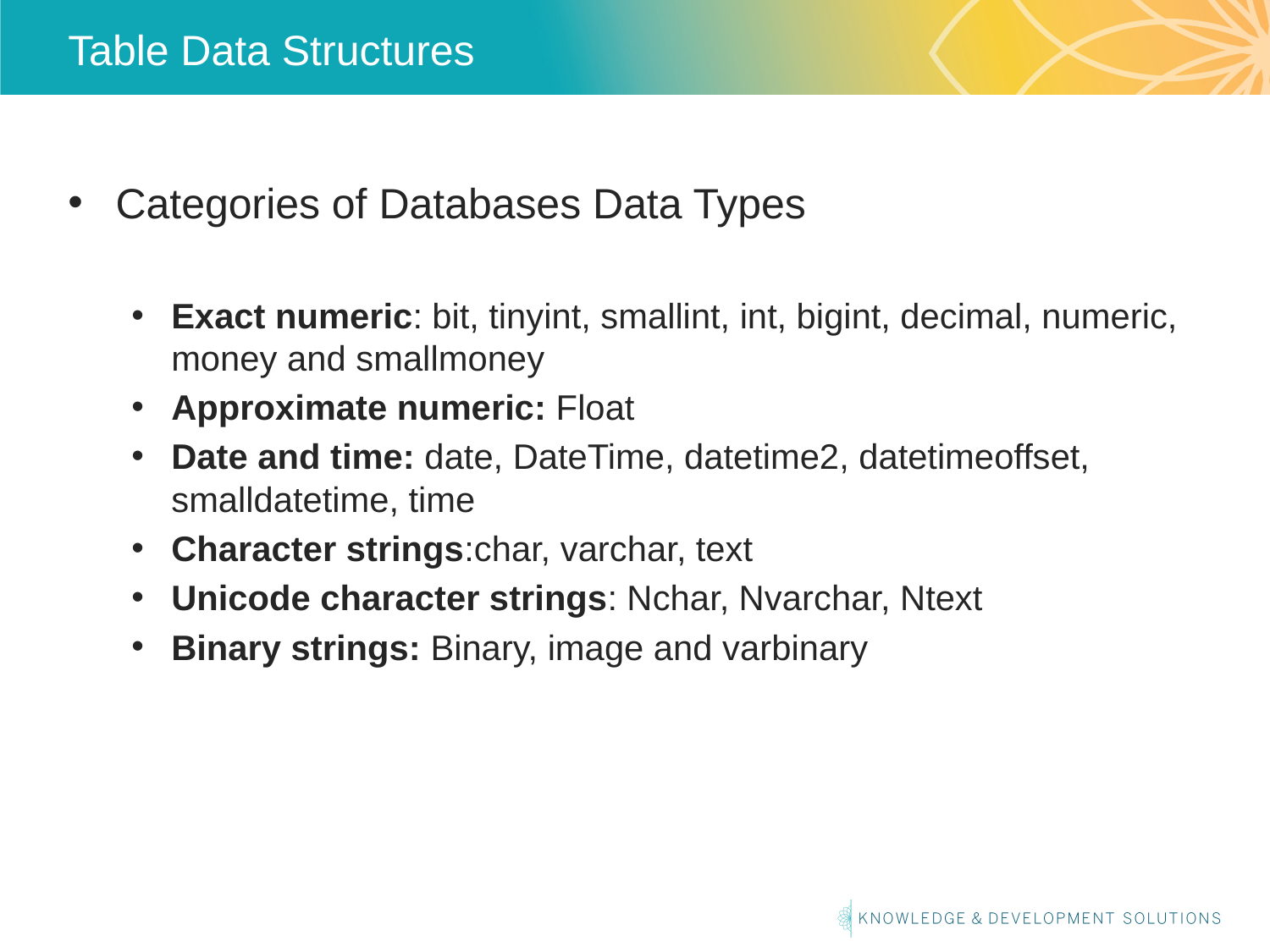

# Table Data Structures
Categories of Databases Data Types

Exact numeric: bit, tinyint, smallint, int, bigint, decimal, numeric, money and smallmoney
Approximate numeric: Float
Date and time: date, DateTime, datetime2, datetimeoffset, smalldatetime, time
Character strings:char, varchar, text
Unicode character strings: Nchar, Nvarchar, Ntext
Binary strings: Binary, image and varbinary